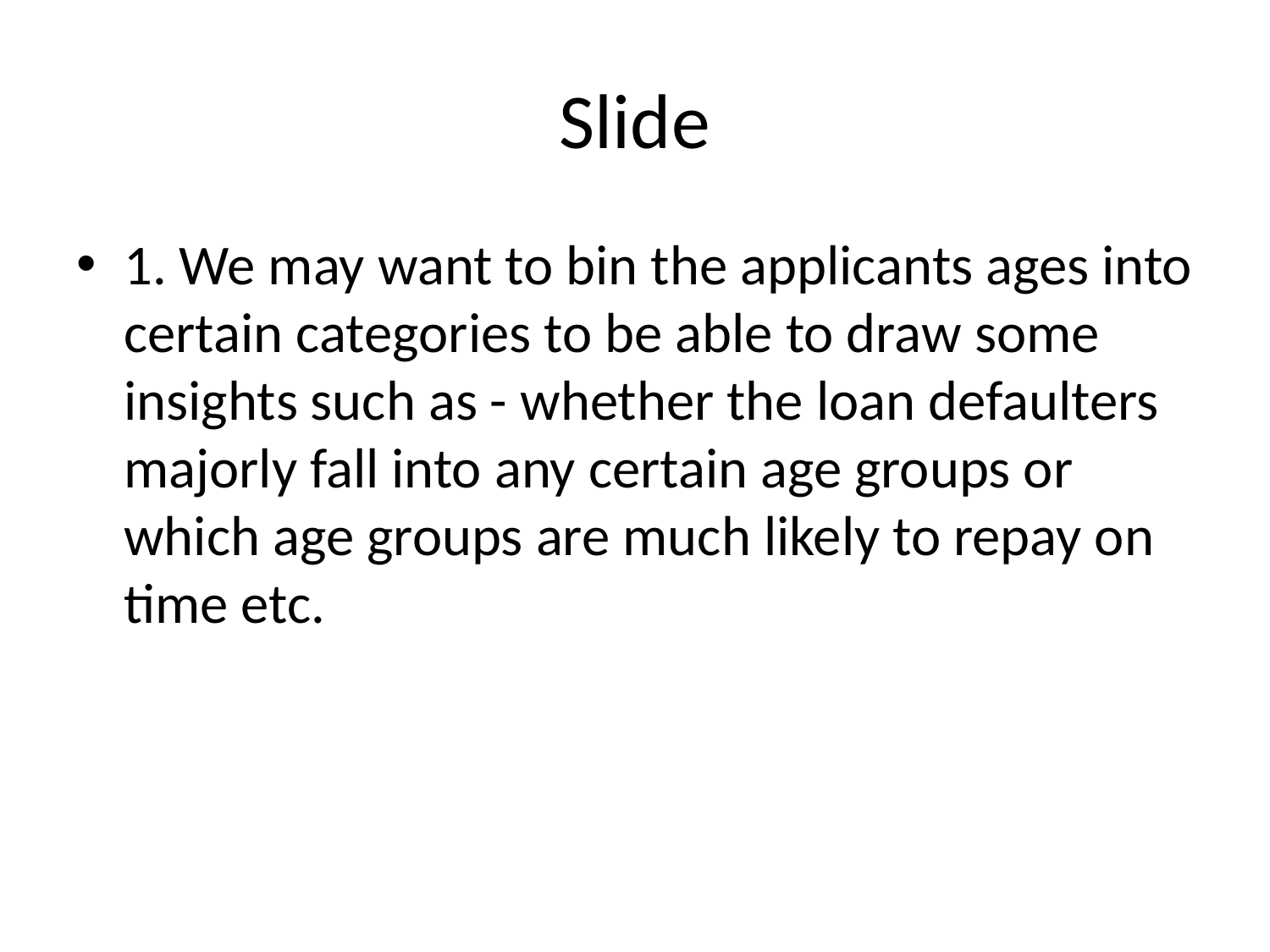

# Slide
1. We may want to bin the applicants ages into certain categories to be able to draw some insights such as - whether the loan defaulters majorly fall into any certain age groups or which age groups are much likely to repay on time etc.